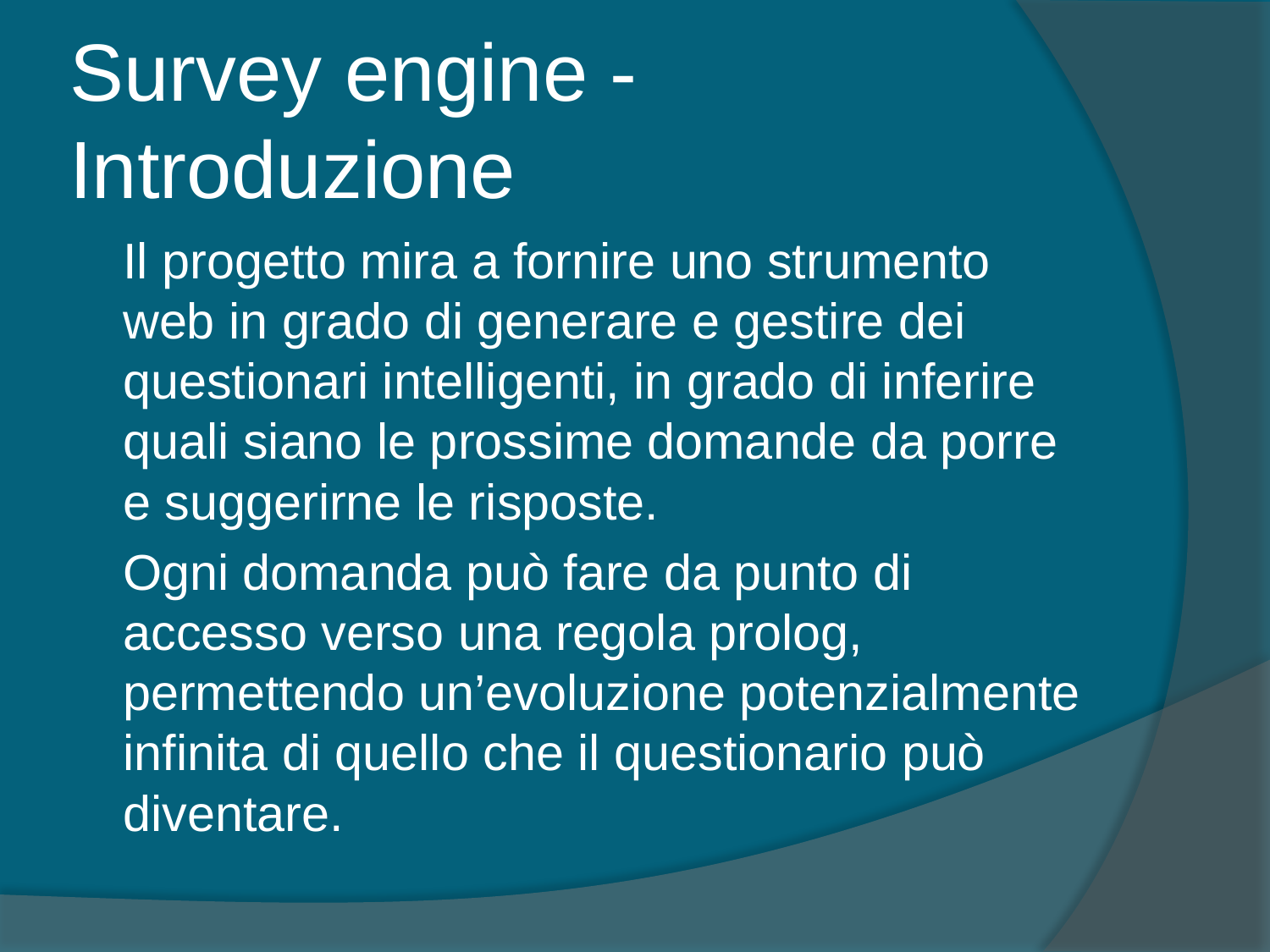

# Survey engine - Introduzione
Il progetto mira a fornire uno strumento web in grado di generare e gestire dei questionari intelligenti, in grado di inferire quali siano le prossime domande da porre e suggerirne le risposte.
Ogni domanda può fare da punto di accesso verso una regola prolog, permettendo un’evoluzione potenzialmente infinita di quello che il questionario può diventare.